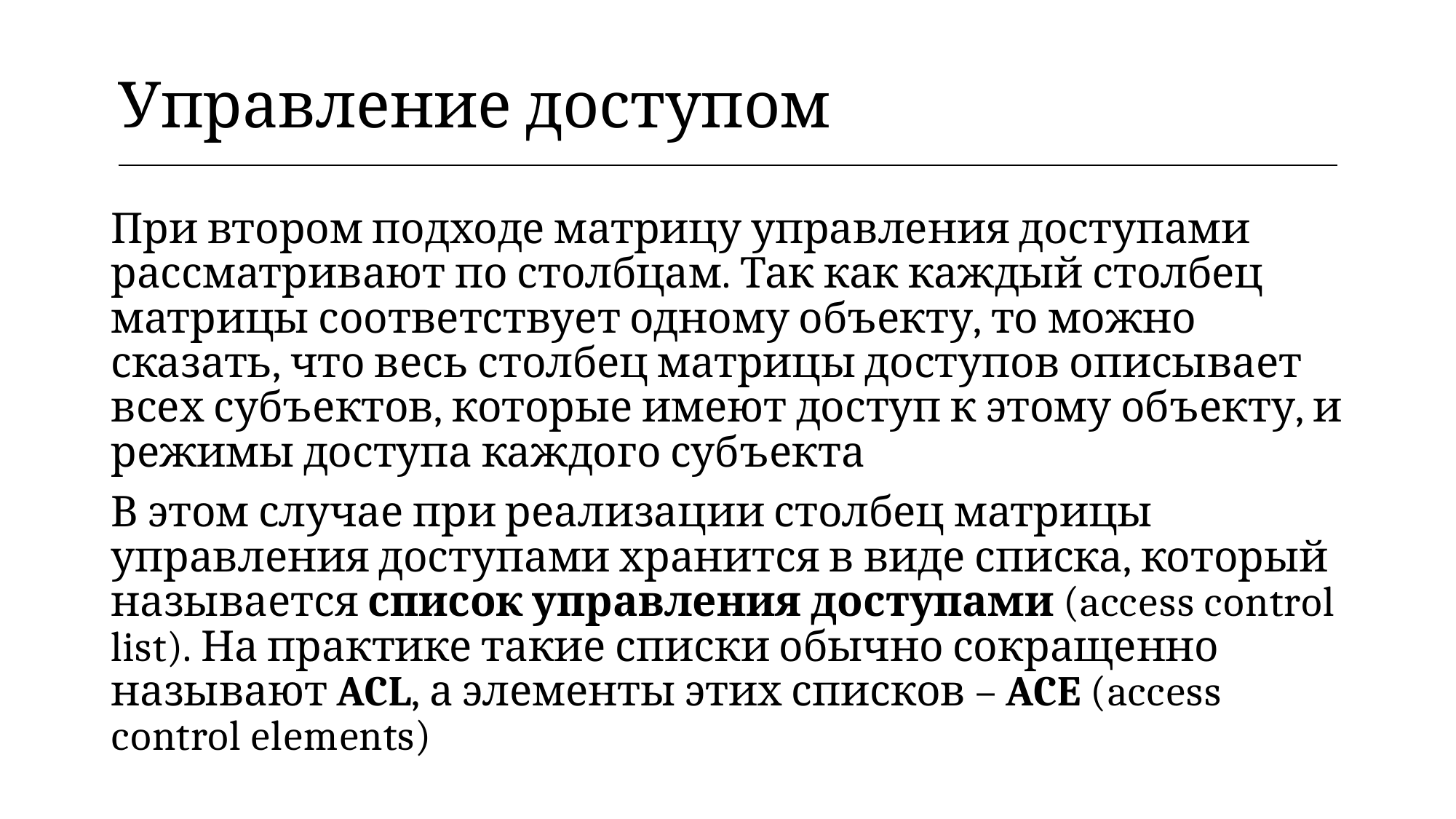

| Управление доступом |
| --- |
При втором подходе матрицу управления доступами рассматривают по столбцам. Так как каждый столбец матрицы соответствует одному объекту, то можно сказать, что весь столбец матрицы доступов описывает всех субъектов, которые имеют доступ к этому объекту, и режимы доступа каждого субъекта
В этом случае при реализации столбец матрицы управления доступами хранится в виде списка, который называется список управления доступами (access control list). На практике такие списки обычно сокращенно называют ACL, а элементы этих списков – ACE (access control elements)